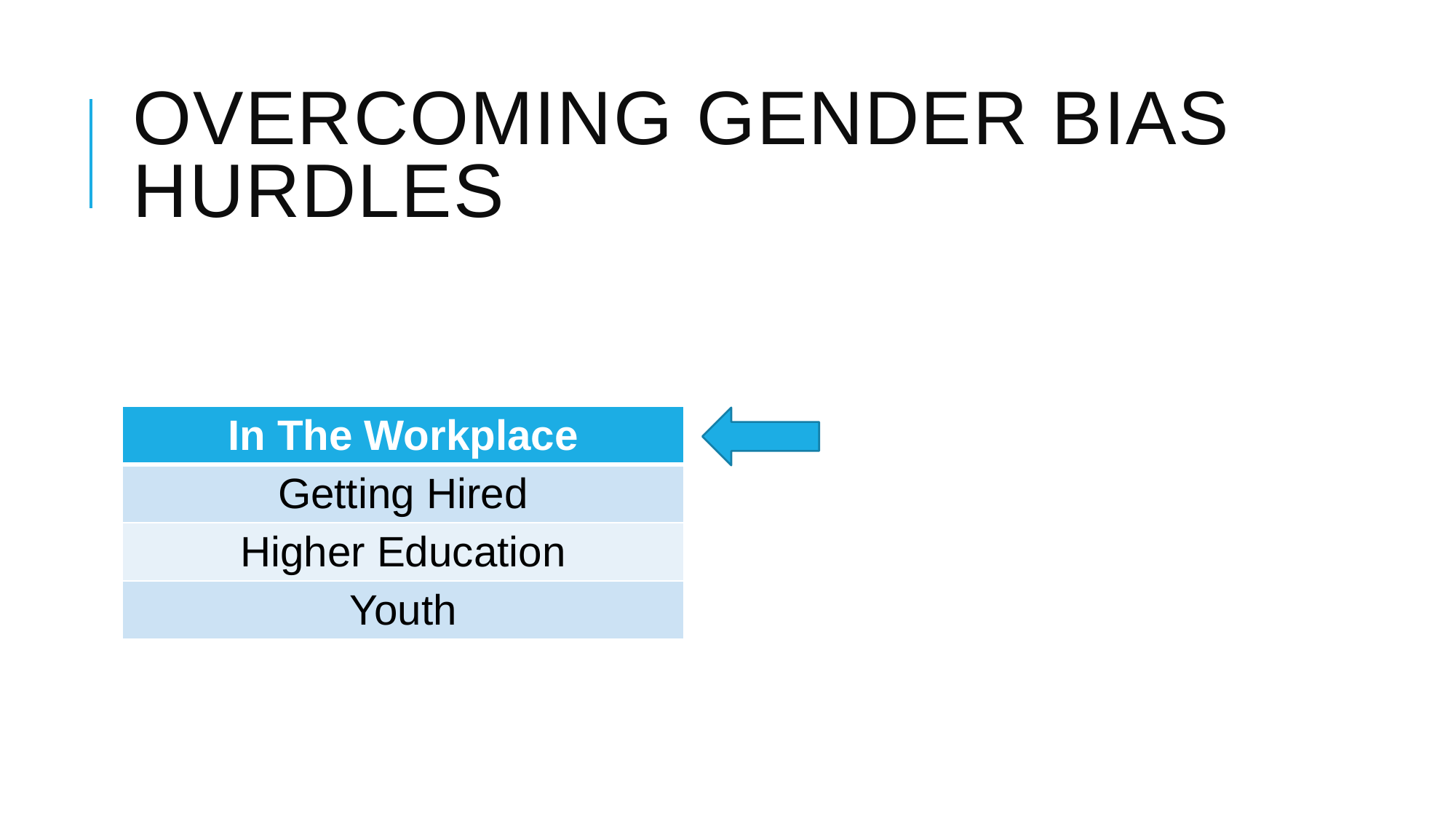

# Overcoming Gender Bias Hurdles
| In The Workplace |
| --- |
| Getting Hired |
| Higher Education |
| Youth |